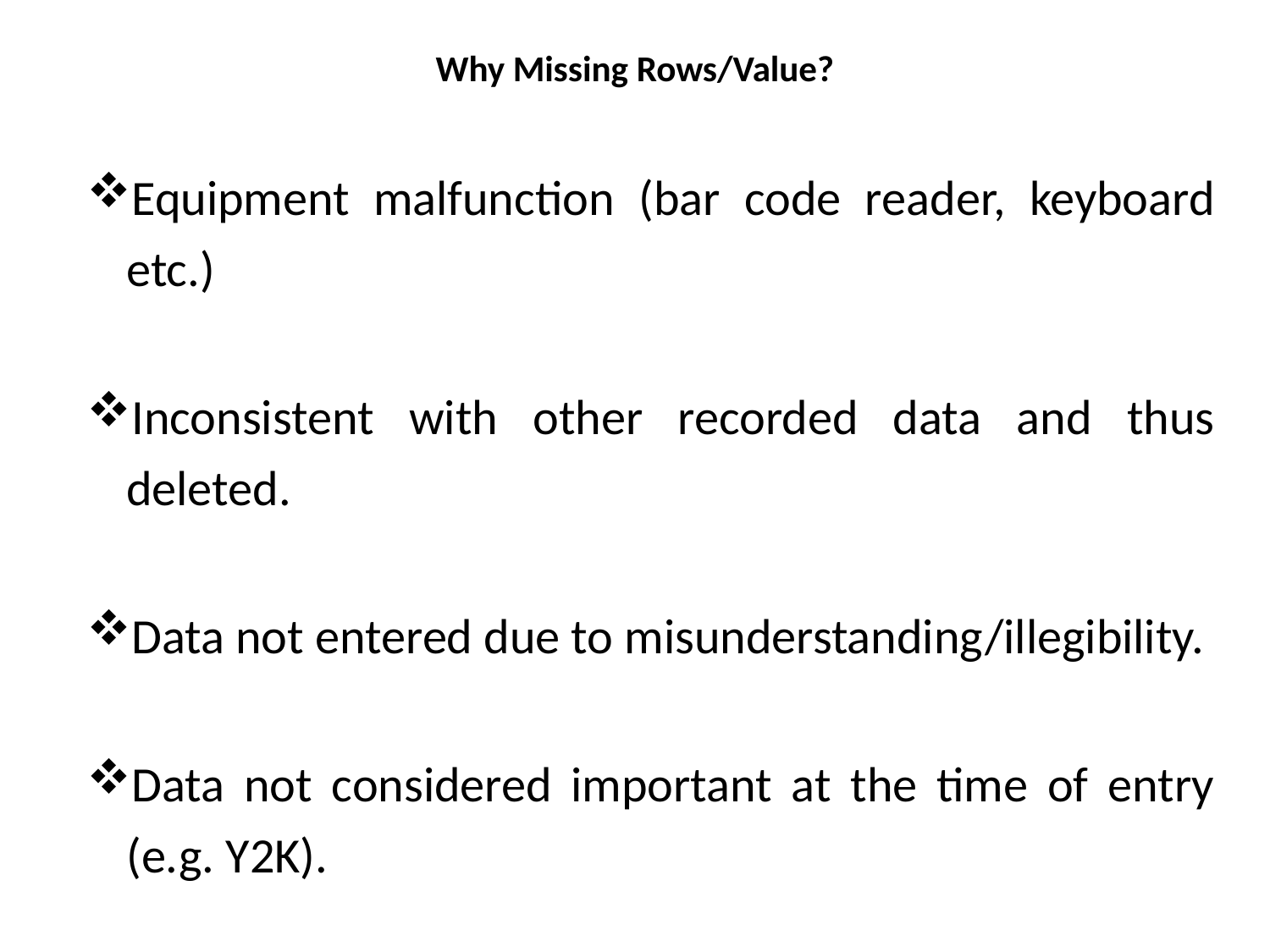

# Why Missing Rows/Value?
Equipment malfunction (bar code reader, keyboard etc.)

Inconsistent with other recorded data and thus deleted.

Data not entered due to misunderstanding/illegibility.

Data not considered important at the time of entry (e.g. Y2K).